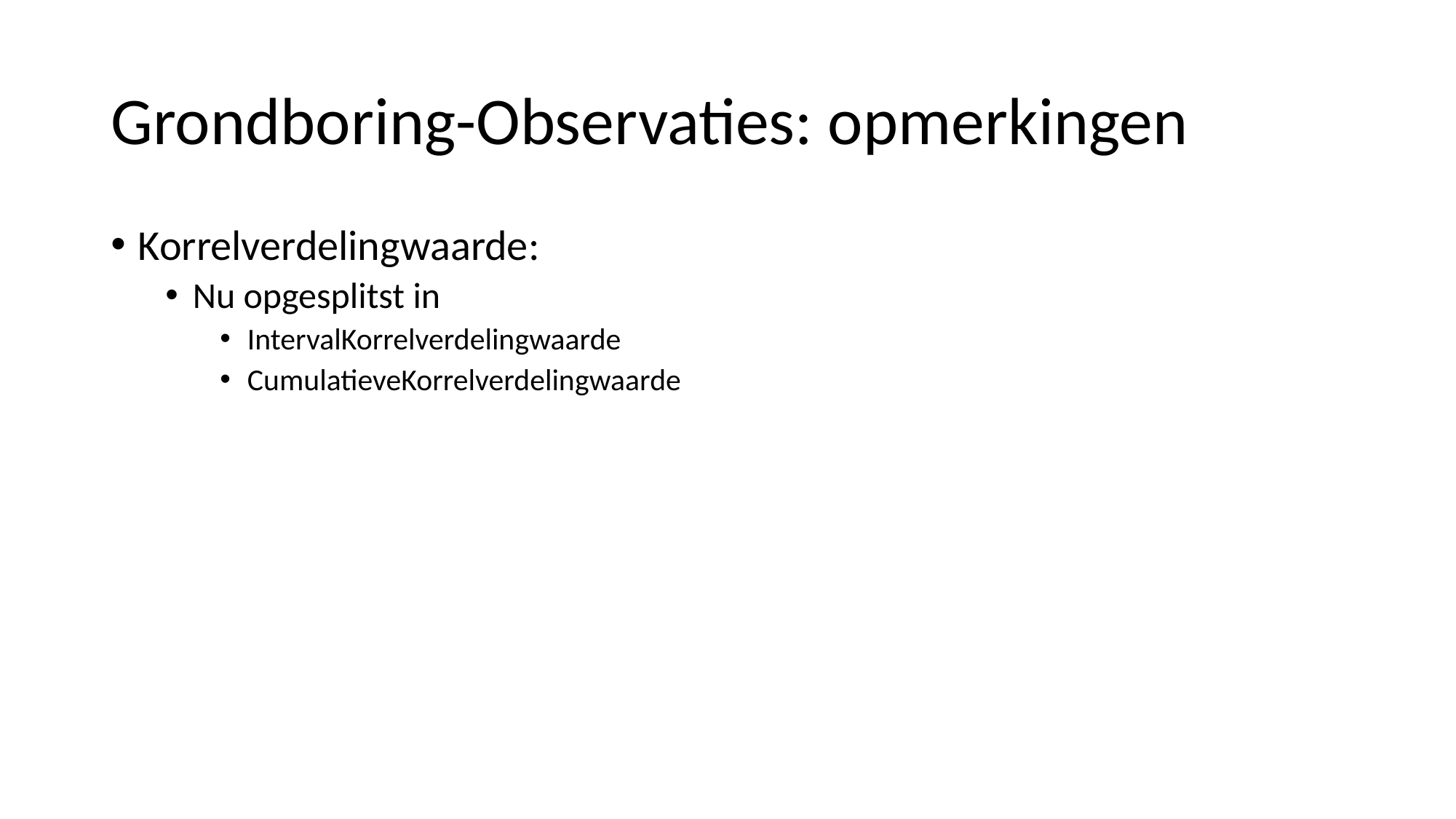

# Grondboring-Observaties: opmerkingen
Korrelverdelingwaarde:
Nu opgesplitst in
IntervalKorrelverdelingwaarde
CumulatieveKorrelverdelingwaarde